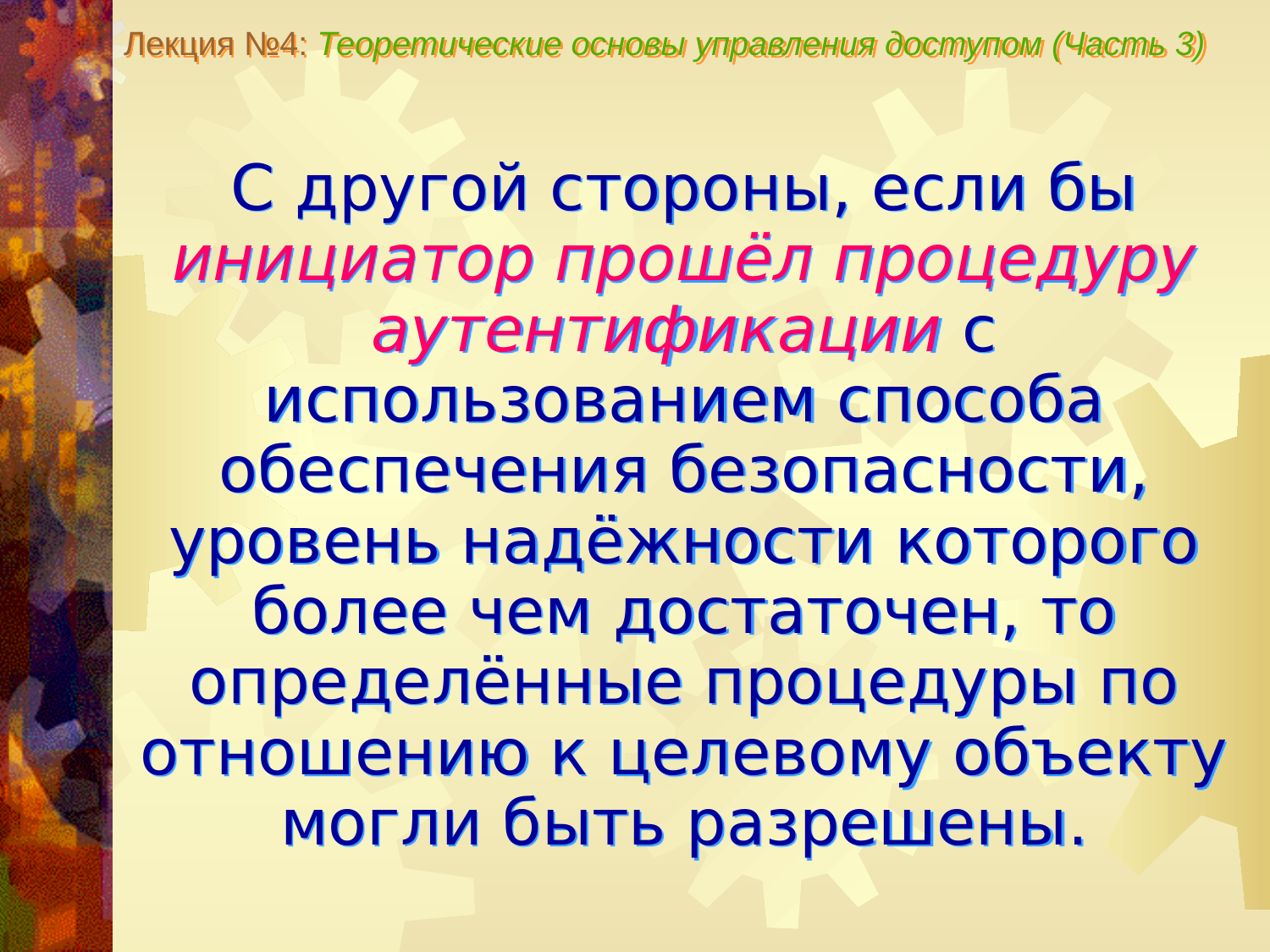

Лекция №4: Теоретические основы управления доступом (Часть 3)
С другой стороны, если бы инициатор прошёл процедуру аутентификации с использованием способа обеспечения безопасности, уровень надёжности которого более чем достаточен, то определённые процедуры по отношению к целевому объекту могли быть разрешены.